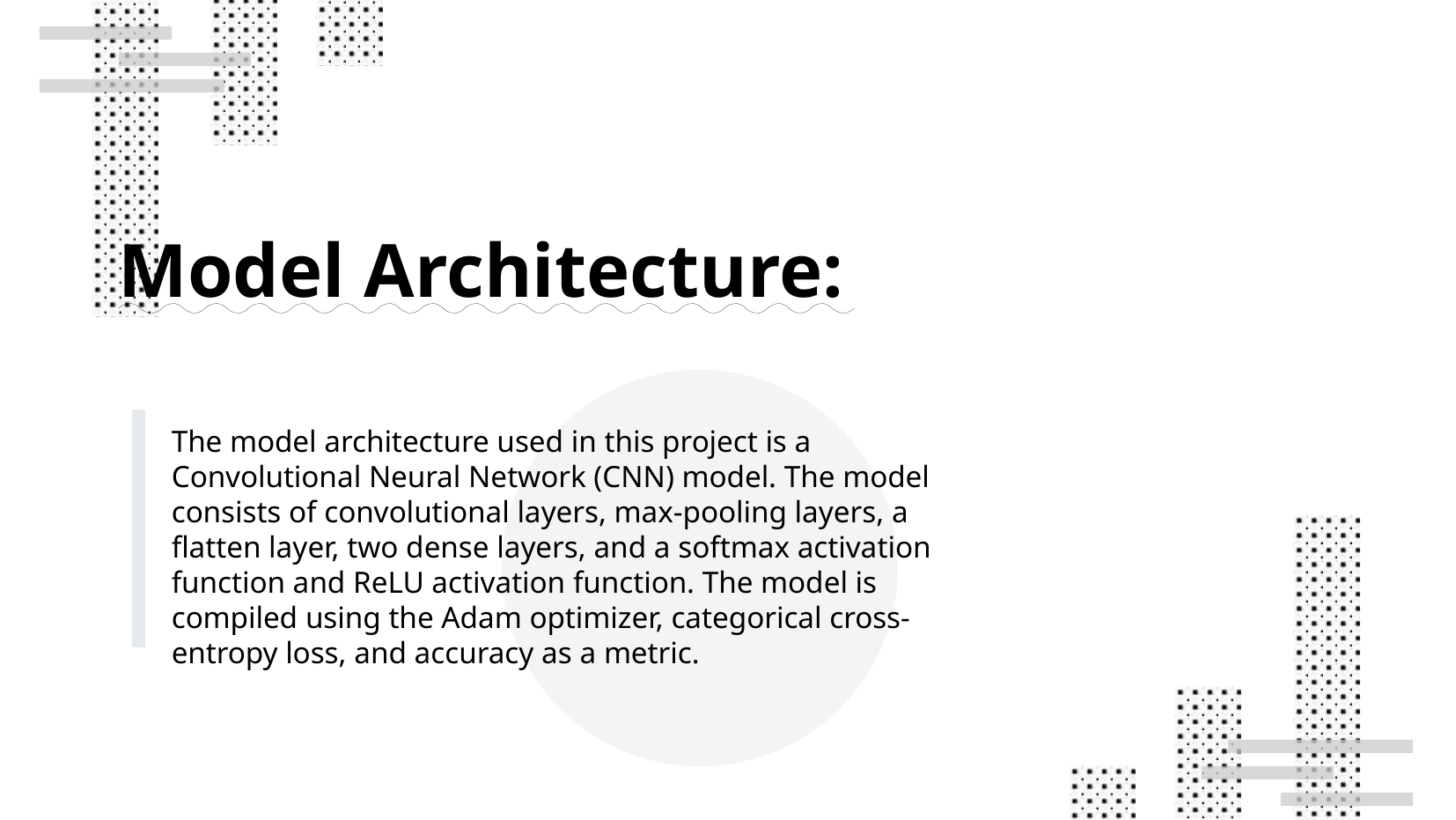

Model Architecture:

The model architecture used in this project is a Convolutional Neural Network (CNN) model. The model consists of convolutional layers, max-pooling layers, a flatten layer, two dense layers, and a softmax activation function and ReLU activation function. The model is compiled using the Adam optimizer, categorical cross-entropy loss, and accuracy as a metric.